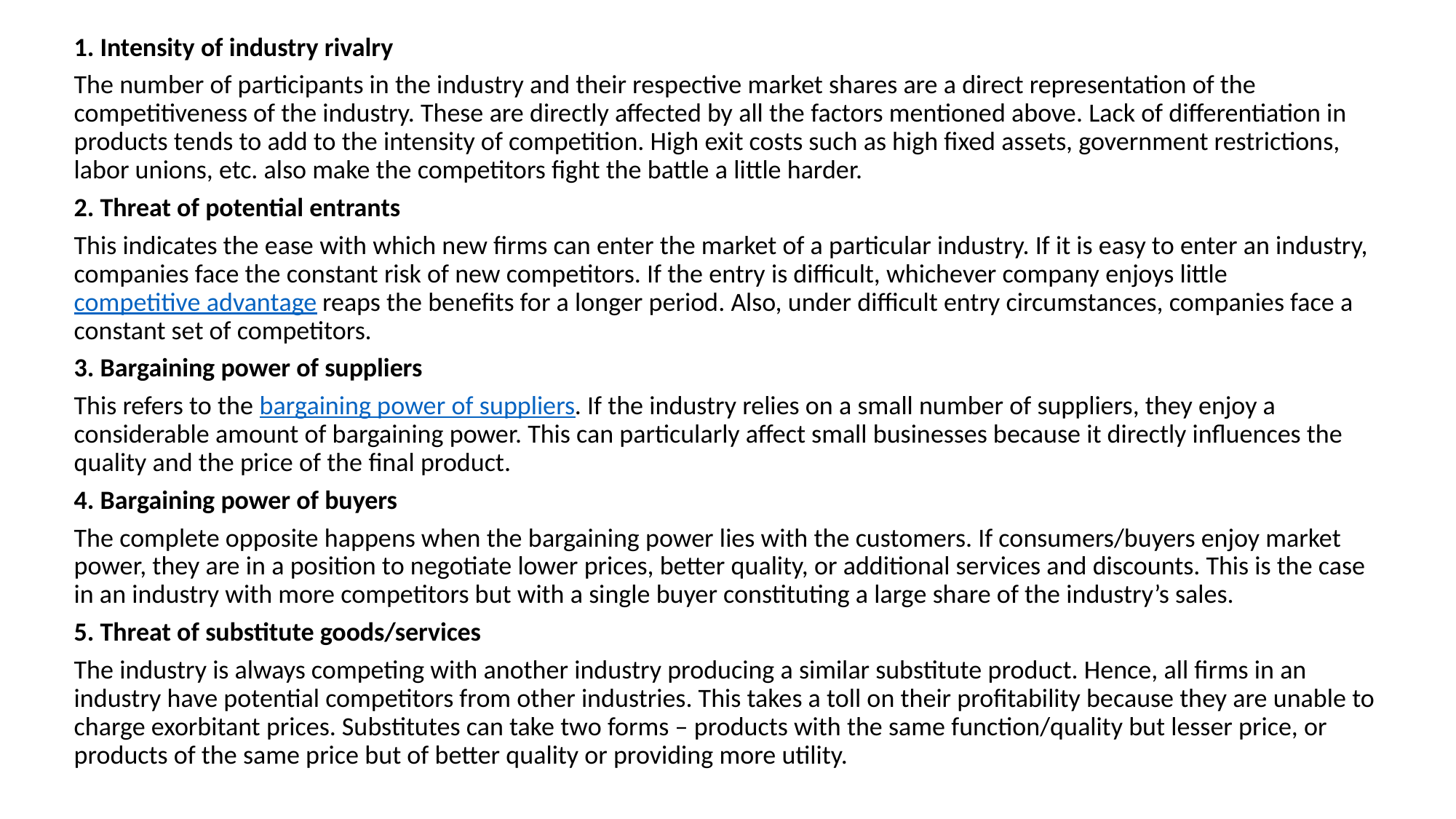

1. Intensity of industry rivalry
The number of participants in the industry and their respective market shares are a direct representation of the competitiveness of the industry. These are directly affected by all the factors mentioned above. Lack of differentiation in products tends to add to the intensity of competition. High exit costs such as high fixed assets, government restrictions, labor unions, etc. also make the competitors fight the battle a little harder.
2. Threat of potential entrants
This indicates the ease with which new firms can enter the market of a particular industry. If it is easy to enter an industry, companies face the constant risk of new competitors. If the entry is difficult, whichever company enjoys little competitive advantage reaps the benefits for a longer period. Also, under difficult entry circumstances, companies face a constant set of competitors.
3. Bargaining power of suppliers
This refers to the bargaining power of suppliers. If the industry relies on a small number of suppliers, they enjoy a considerable amount of bargaining power. This can particularly affect small businesses because it directly influences the quality and the price of the final product.
4. Bargaining power of buyers
The complete opposite happens when the bargaining power lies with the customers. If consumers/buyers enjoy market power, they are in a position to negotiate lower prices, better quality, or additional services and discounts. This is the case in an industry with more competitors but with a single buyer constituting a large share of the industry’s sales.
5. Threat of substitute goods/services
The industry is always competing with another industry producing a similar substitute product. Hence, all firms in an industry have potential competitors from other industries. This takes a toll on their profitability because they are unable to charge exorbitant prices. Substitutes can take two forms – products with the same function/quality but lesser price, or products of the same price but of better quality or providing more utility.